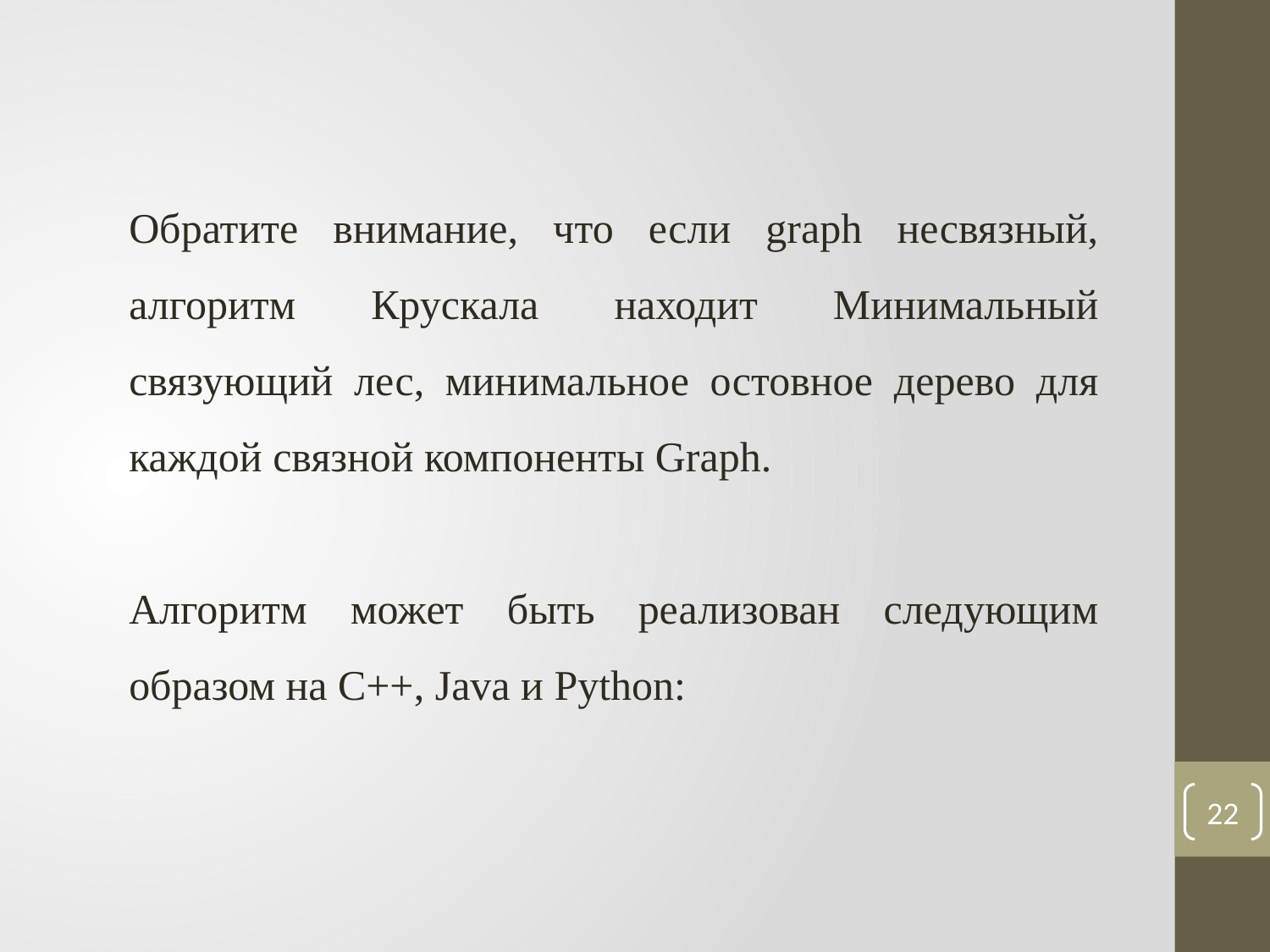

Обратите внимание, что если graph несвязный, алгоритм Крускала находит Минимальный связующий лес, минимальное остовное дерево для каждой связной компоненты Graph.

Алгоритм может быть реализован следующим образом на C++, Java и Python:
22